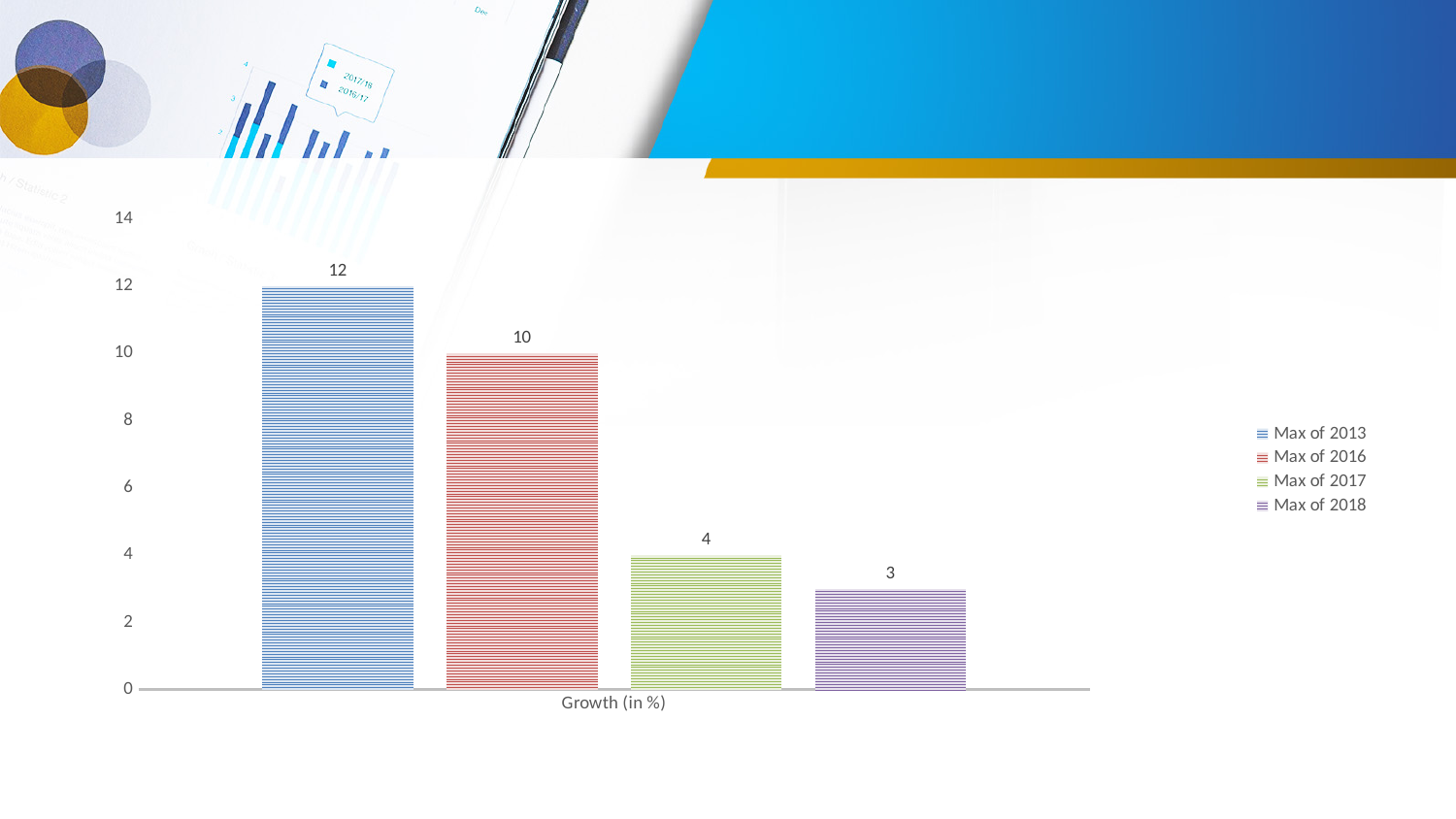

#

### Chart

| Category | Max of 2013 | Max of 2016 | Max of 2017 | Max of 2018 |
|---|---|---|---|---|
| Growth (in %) | 12.0 | 10.0 | 4.0 | 3.0 |